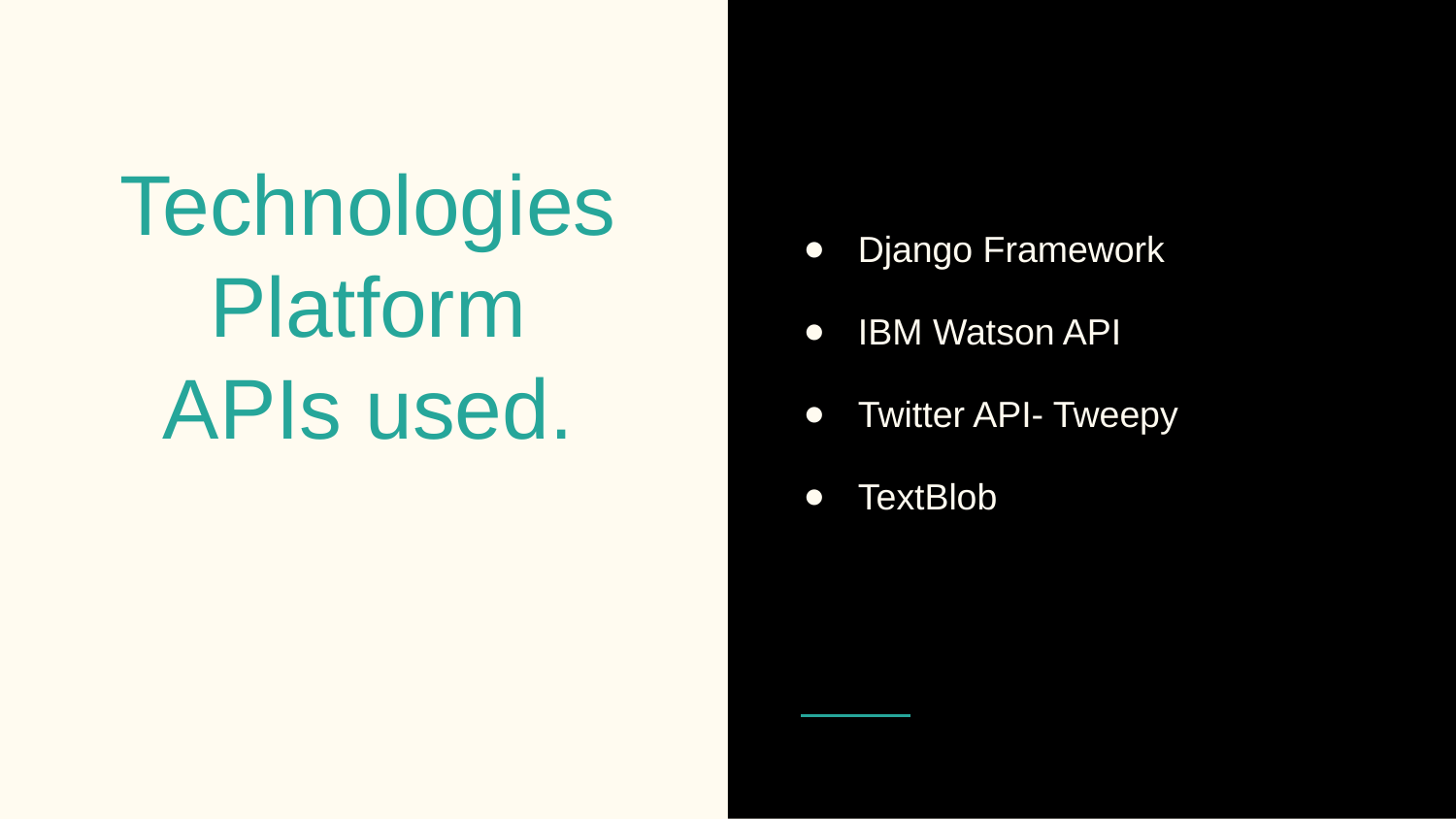

Django Framework
IBM Watson API
Twitter API- Tweepy
TextBlob

# Technologies
Platform
APIs used.